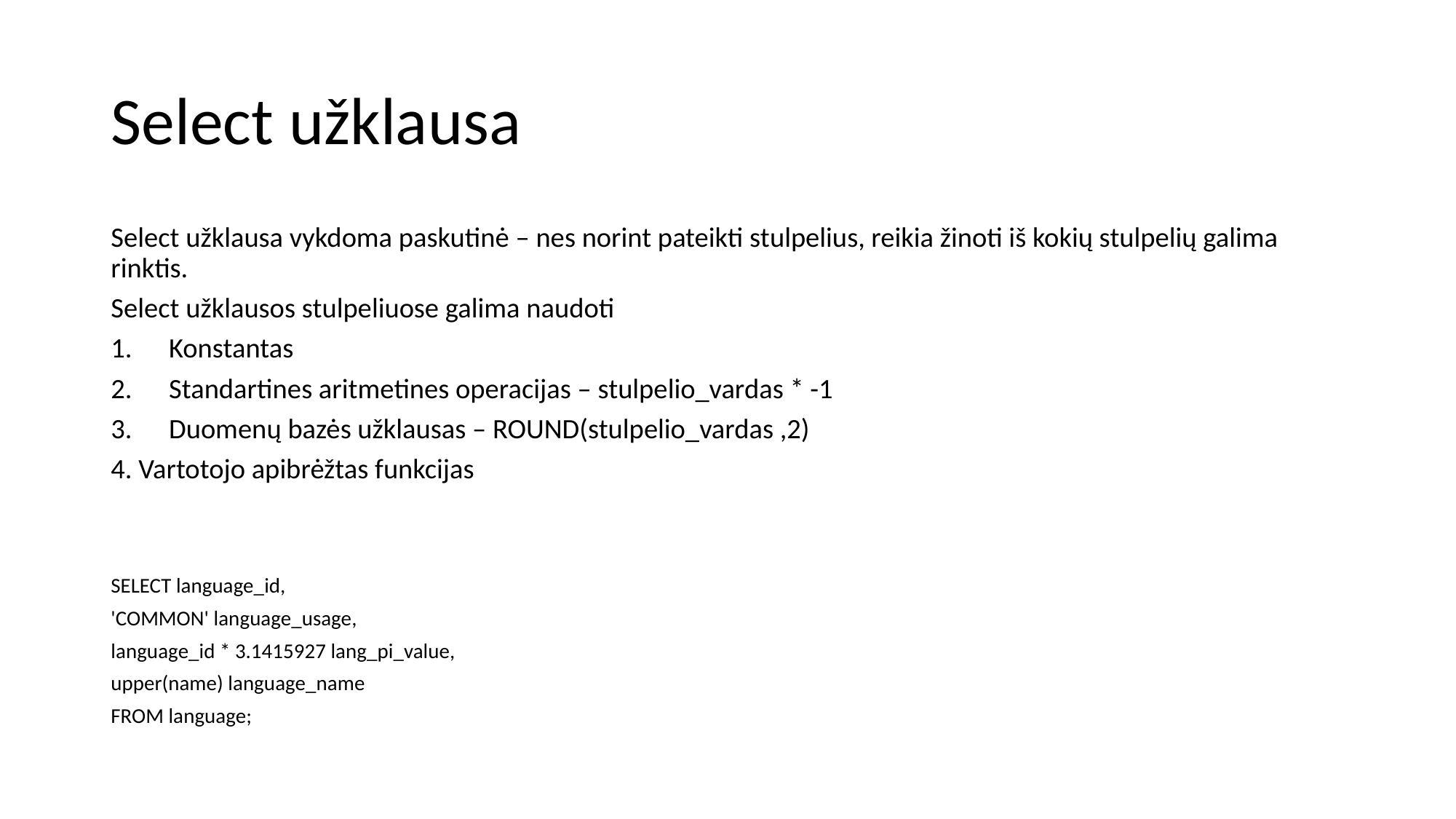

# Select užklausa
Select užklausa vykdoma paskutinė – nes norint pateikti stulpelius, reikia žinoti iš kokių stulpelių galima rinktis.
Select užklausos stulpeliuose galima naudoti
Konstantas
Standartines aritmetines operacijas – stulpelio_vardas * -1
Duomenų bazės užklausas – ROUND(stulpelio_vardas ,2)
4. Vartotojo apibrėžtas funkcijas

SELECT language_id,
'COMMON' language_usage,
language_id * 3.1415927 lang_pi_value,
upper(name) language_name
FROM language;